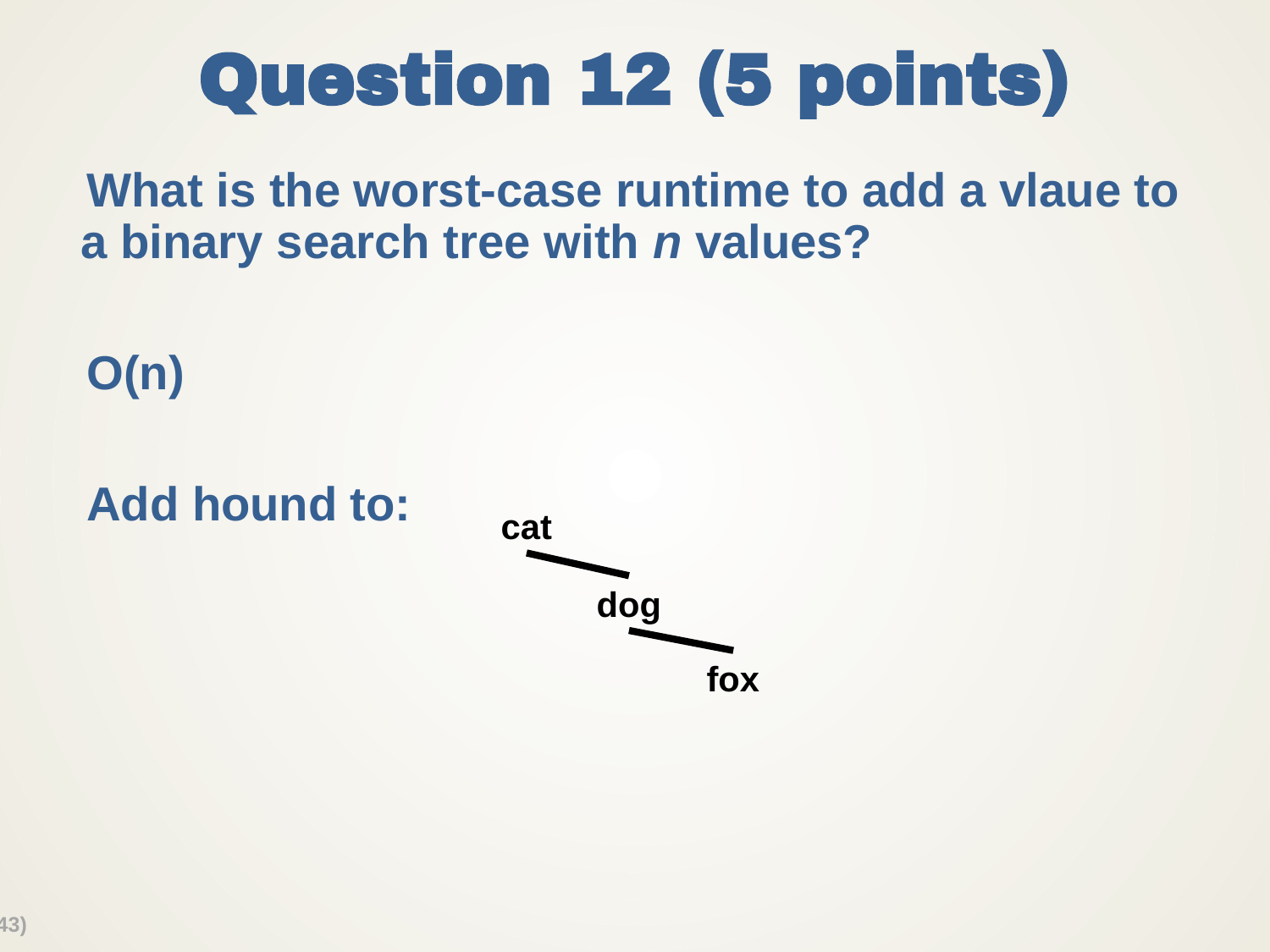

# Question 12 (5 points)
What is the worst-case runtime to add a vlaue to a binary search tree with n values?

O(n)

Add hound to:
cat
dog
fox